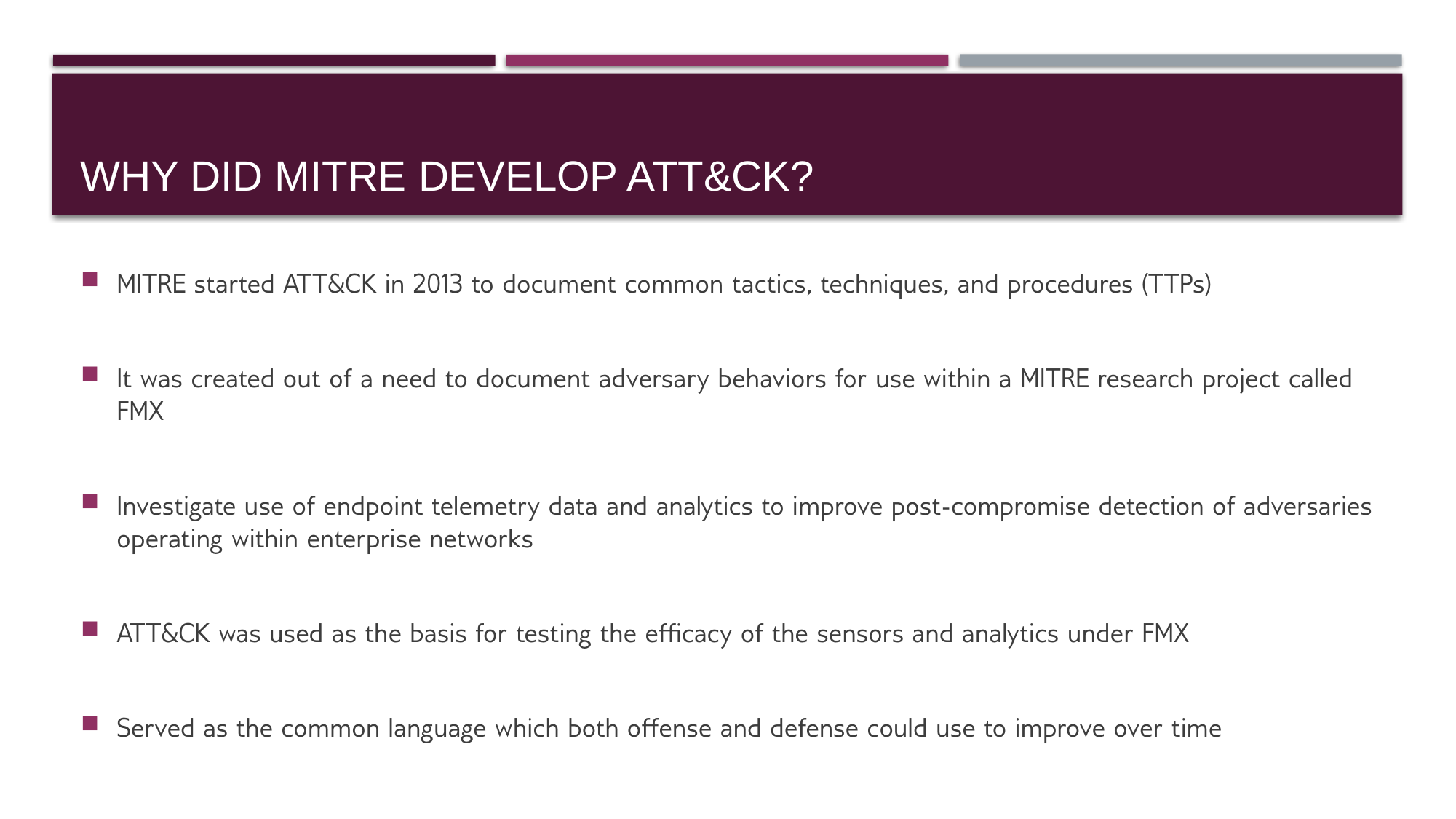

# Why did MITRE develop ATT&CK?
MITRE started ATT&CK in 2013 to document common tactics, techniques, and procedures (TTPs)

It was created out of a need to document adversary behaviors for use within a MITRE research project called FMX

Investigate use of endpoint telemetry data and analytics to improve post-compromise detection of adversaries operating within enterprise networks

ATT&CK was used as the basis for testing the efficacy of the sensors and analytics under FMX

Served as the common language which both offense and defense could use to improve over time